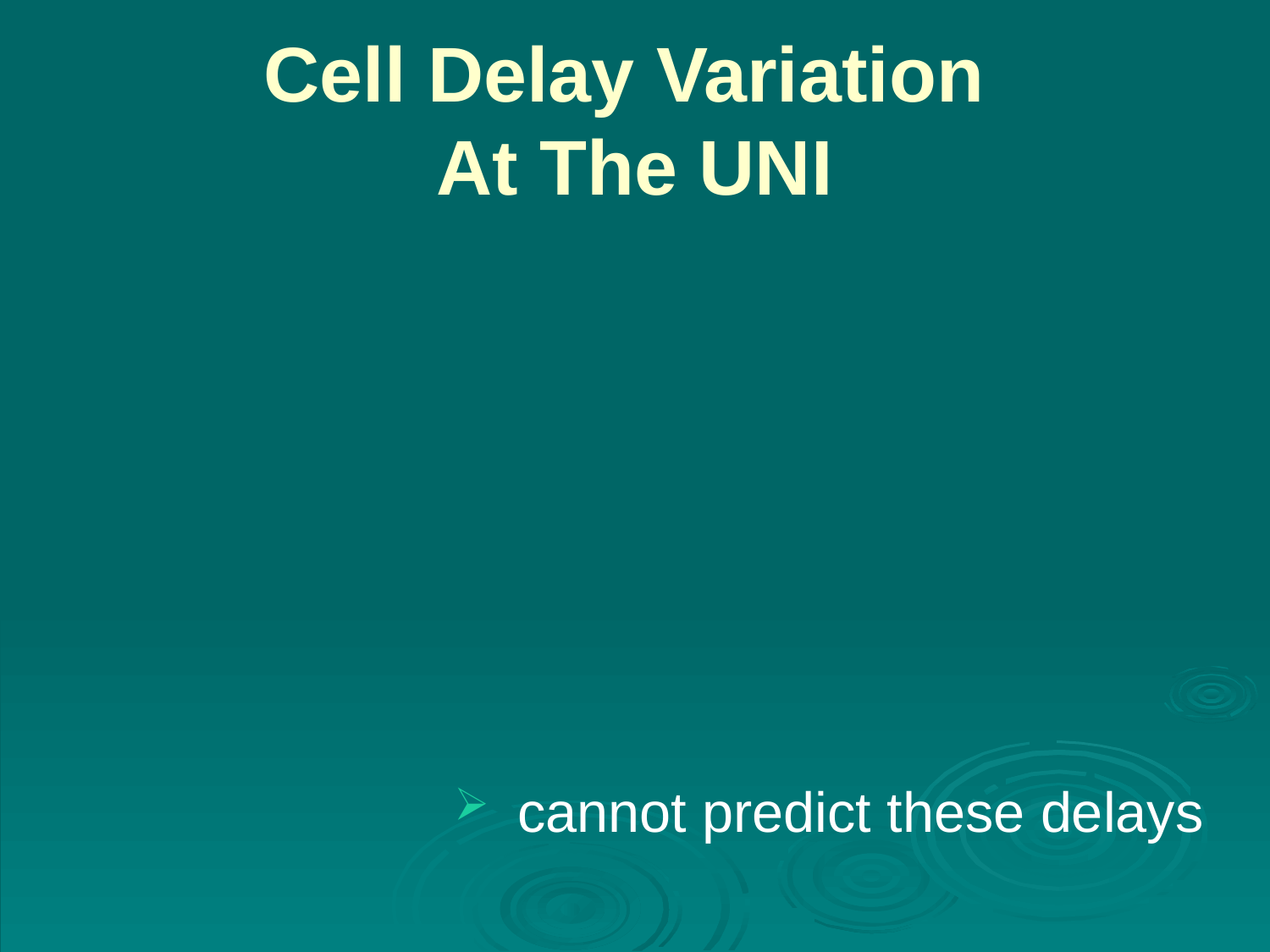

# Cell Delay Variation At The UNI

 cannot predict these delays